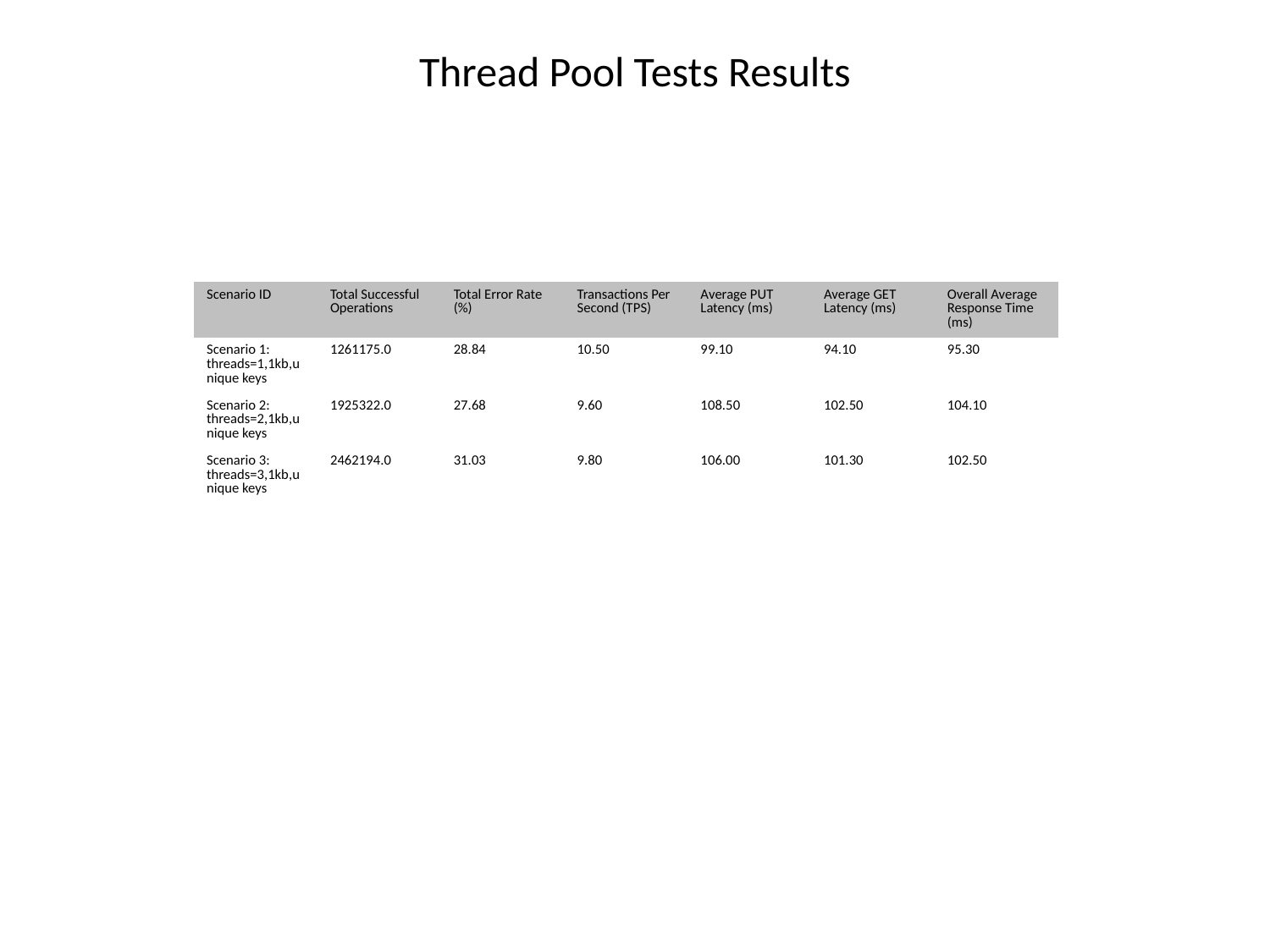

Thread Pool Tests Results
| Scenario ID | Total Successful Operations | Total Error Rate (%) | Transactions Per Second (TPS) | Average PUT Latency (ms) | Average GET Latency (ms) | Overall Average Response Time (ms) |
| --- | --- | --- | --- | --- | --- | --- |
|  |  |  |  |  |  |  |
|  |  |  |  |  |  |  |
|  |  |  |  |  |  |  |
| Scenario ID | Total Successful Operations | Total Error Rate (%) | Transactions Per Second (TPS) | Average PUT Latency (ms) | Average GET Latency (ms) | Overall Average Response Time (ms) |
| --- | --- | --- | --- | --- | --- | --- |
| Scenario 1: threads=1,1kb,unique keys | 1261175.0 | 28.84 | 10.50 | 99.10 | 94.10 | 95.30 |
| Scenario 2: threads=2,1kb,unique keys | 1925322.0 | 27.68 | 9.60 | 108.50 | 102.50 | 104.10 |
| Scenario 3: threads=3,1kb,unique keys | 2462194.0 | 31.03 | 9.80 | 106.00 | 101.30 | 102.50 |